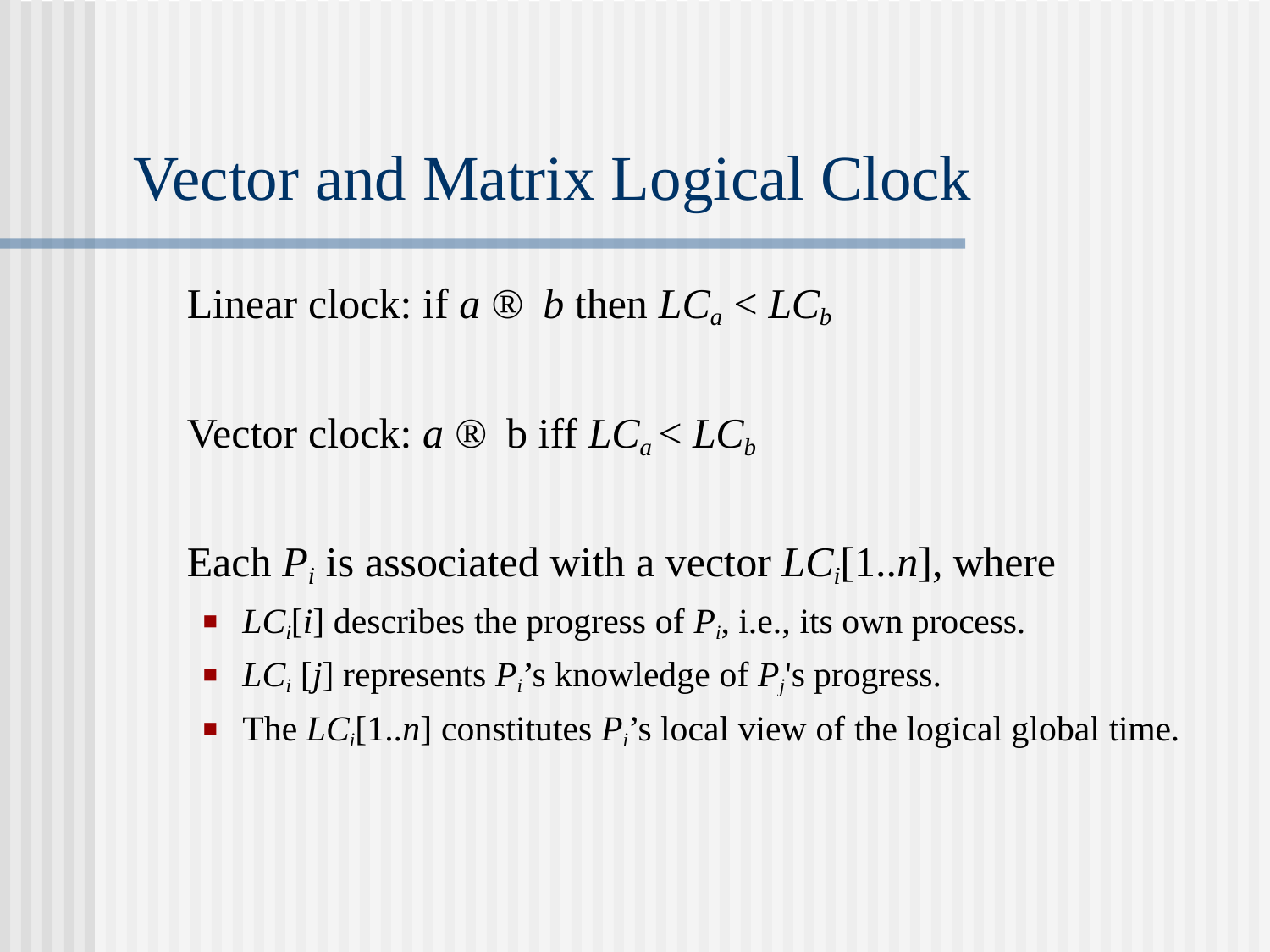

# Vector and Matrix Logical Clock
Linear clock: if a ® b then LCa < LCb

Vector clock: a ® b iff LCa < LCb

Each Pi is associated with a vector LCi[1..n], where
LCi[i] describes the progress of Pi, i.e., its own process.
LCi [j] represents Pi’s knowledge of Pj's progress.
The LCi[1..n] constitutes Pi’s local view of the logical global time.